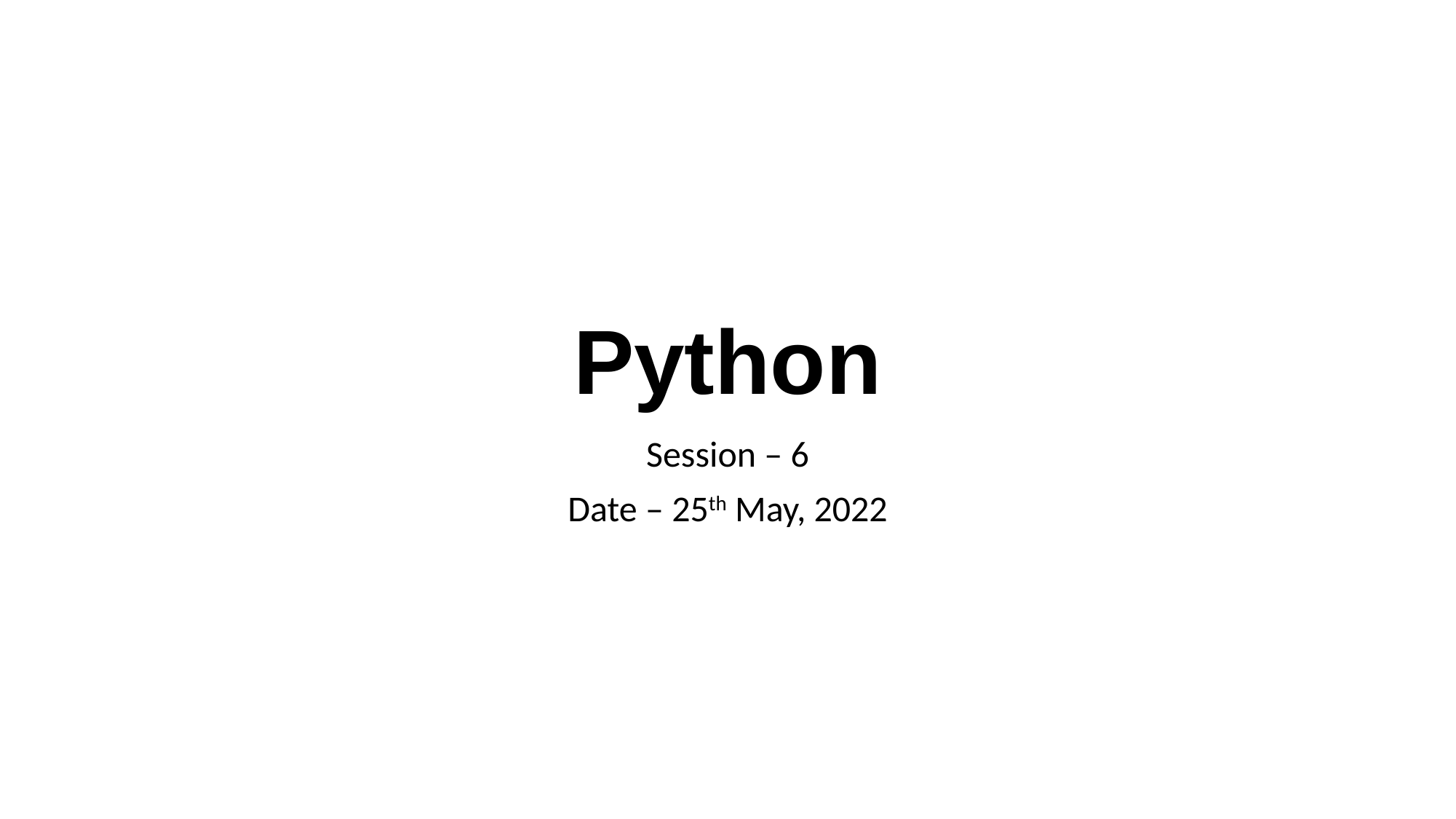

# Python
Session – 6
Date – 25th May, 2022